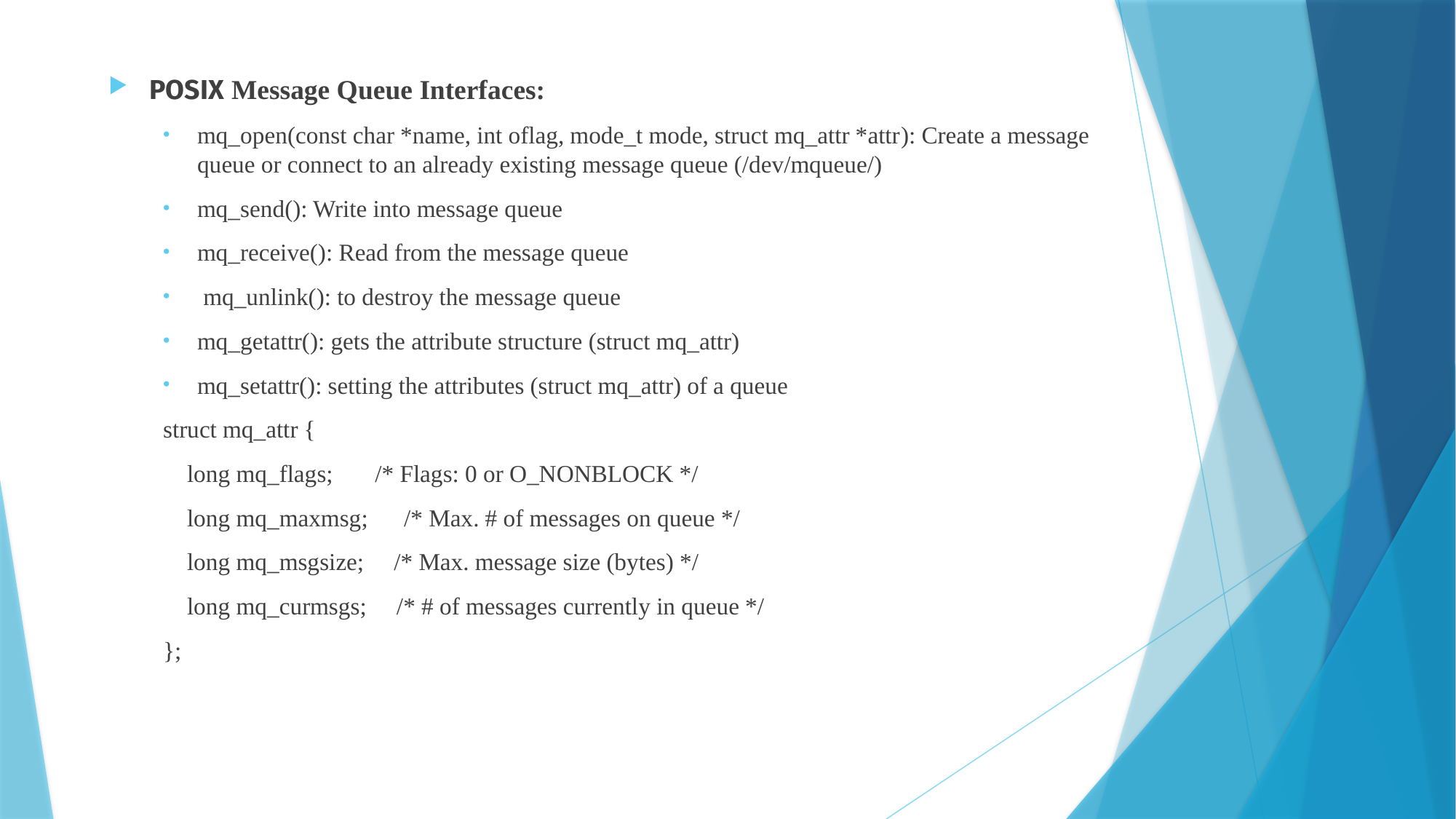

POSIX Message Queue Interfaces:
mq_open(const char *name, int oflag, mode_t mode, struct mq_attr *attr): Create a message queue or connect to an already existing message queue (/dev/mqueue/)
mq_send(): Write into message queue
mq_receive(): Read from the message queue
 mq_unlink(): to destroy the message queue
mq_getattr(): gets the attribute structure (struct mq_attr)
mq_setattr(): setting the attributes (struct mq_attr) of a queue
struct mq_attr {
    long mq_flags;       /* Flags: 0 or O_NONBLOCK */
    long mq_maxmsg;      /* Max. # of messages on queue */
    long mq_msgsize;     /* Max. message size (bytes) */
    long mq_curmsgs;     /* # of messages currently in queue */
};